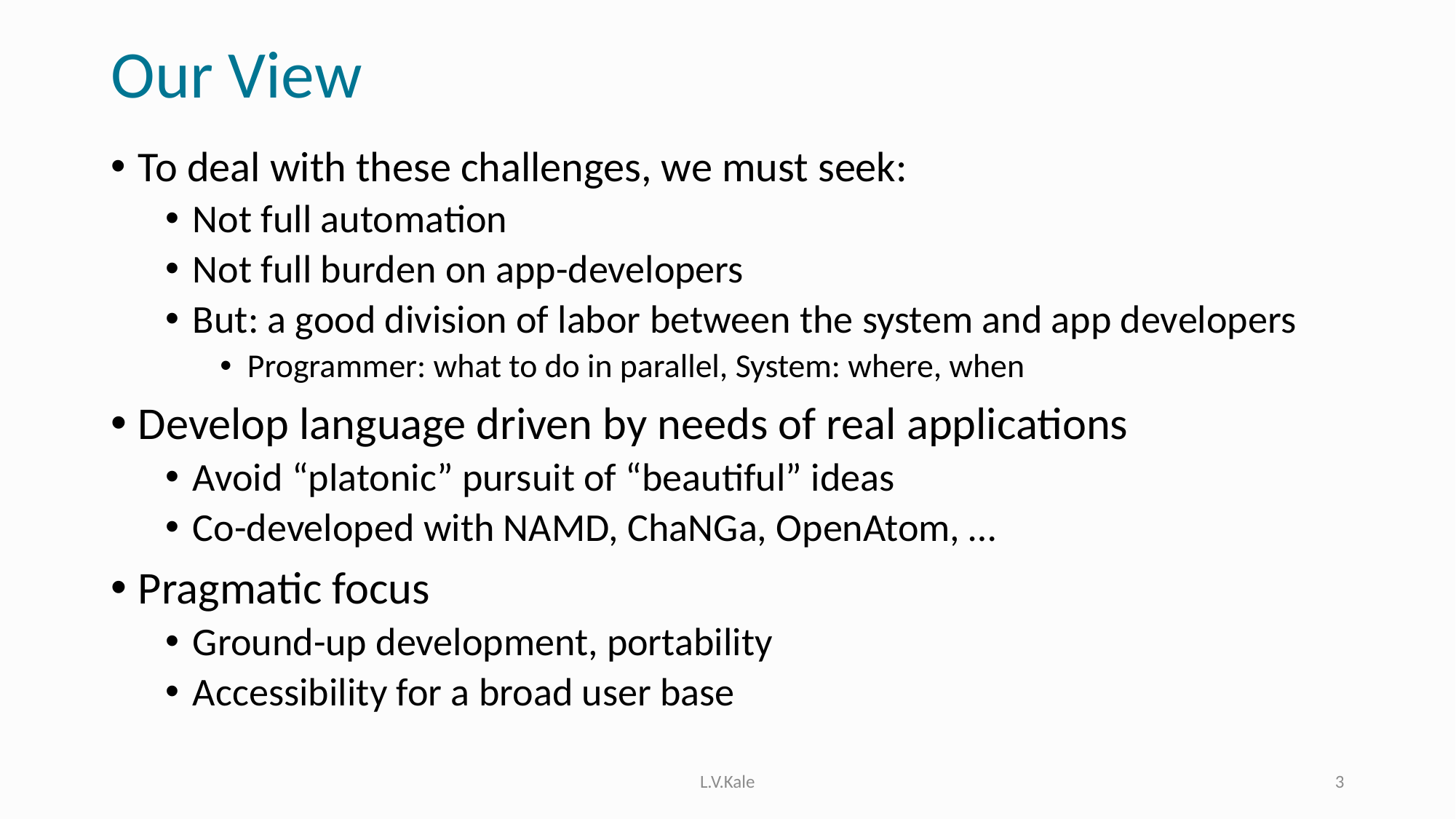

# Our View
To deal with these challenges, we must seek:
Not full automation
Not full burden on app-developers
But: a good division of labor between the system and app developers
Programmer: what to do in parallel, System: where, when
Develop language driven by needs of real applications
Avoid “platonic” pursuit of “beautiful” ideas
Co-developed with NAMD, ChaNGa, OpenAtom, …
Pragmatic focus
Ground-up development, portability
Accessibility for a broad user base

L.V.Kale
3